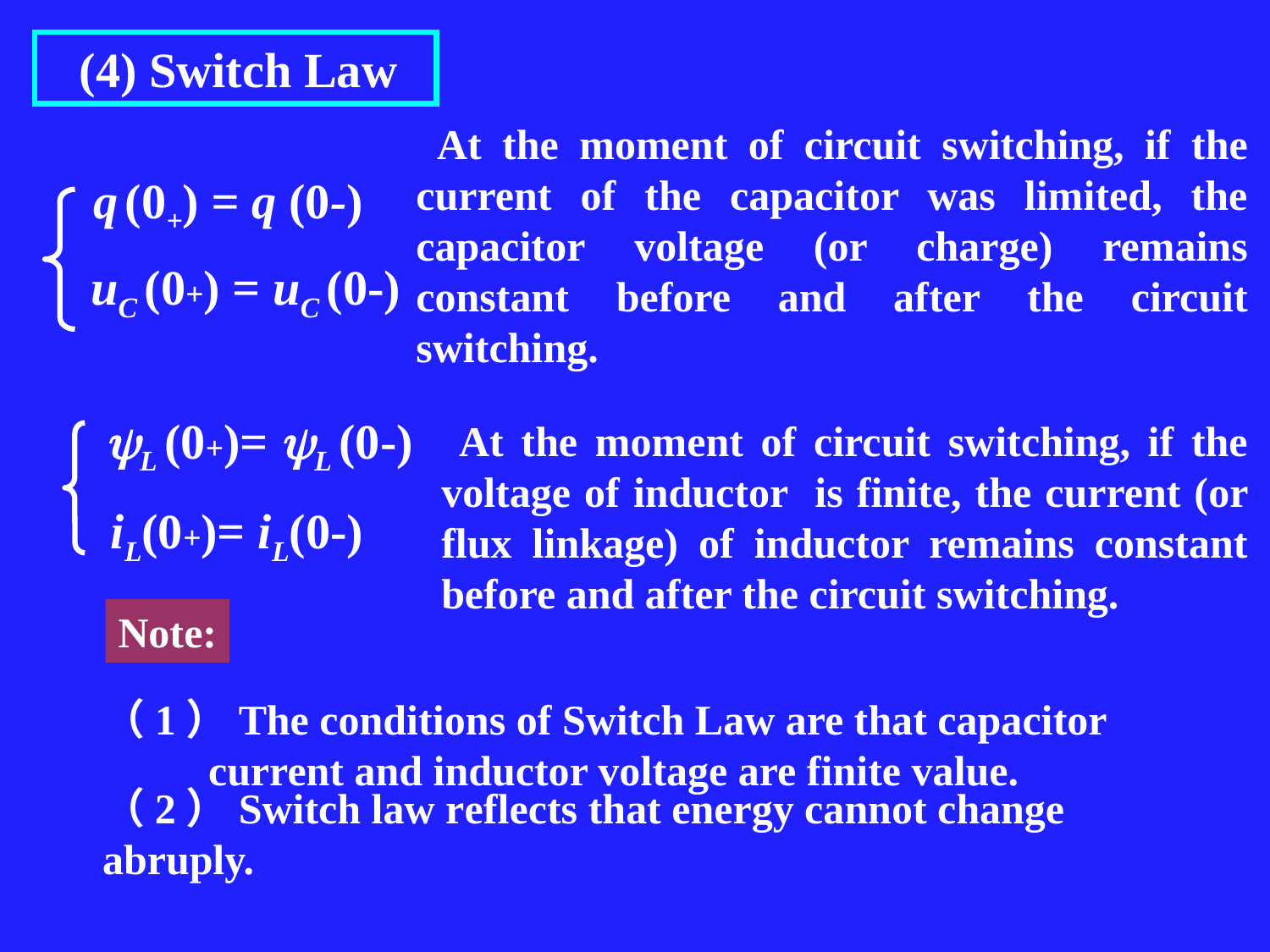

(4) Switch Law
 At the moment of circuit switching, if the current of the capacitor was limited, the capacitor voltage (or charge) remains constant before and after the circuit switching.
q (0+) = q (0-)

uC (0+) = uC (0-)
ψL (0+)= ψL (0-)

iL(0+)= iL(0-)
 At the moment of circuit switching, if the voltage of inductor  is finite, the current (or flux linkage) of inductor remains constant before and after the circuit switching.
Note:
（1）The conditions of Switch Law are that capacitor
          current and inductor voltage are finite value.
（2）Switch law reflects that energy cannot change abruply.